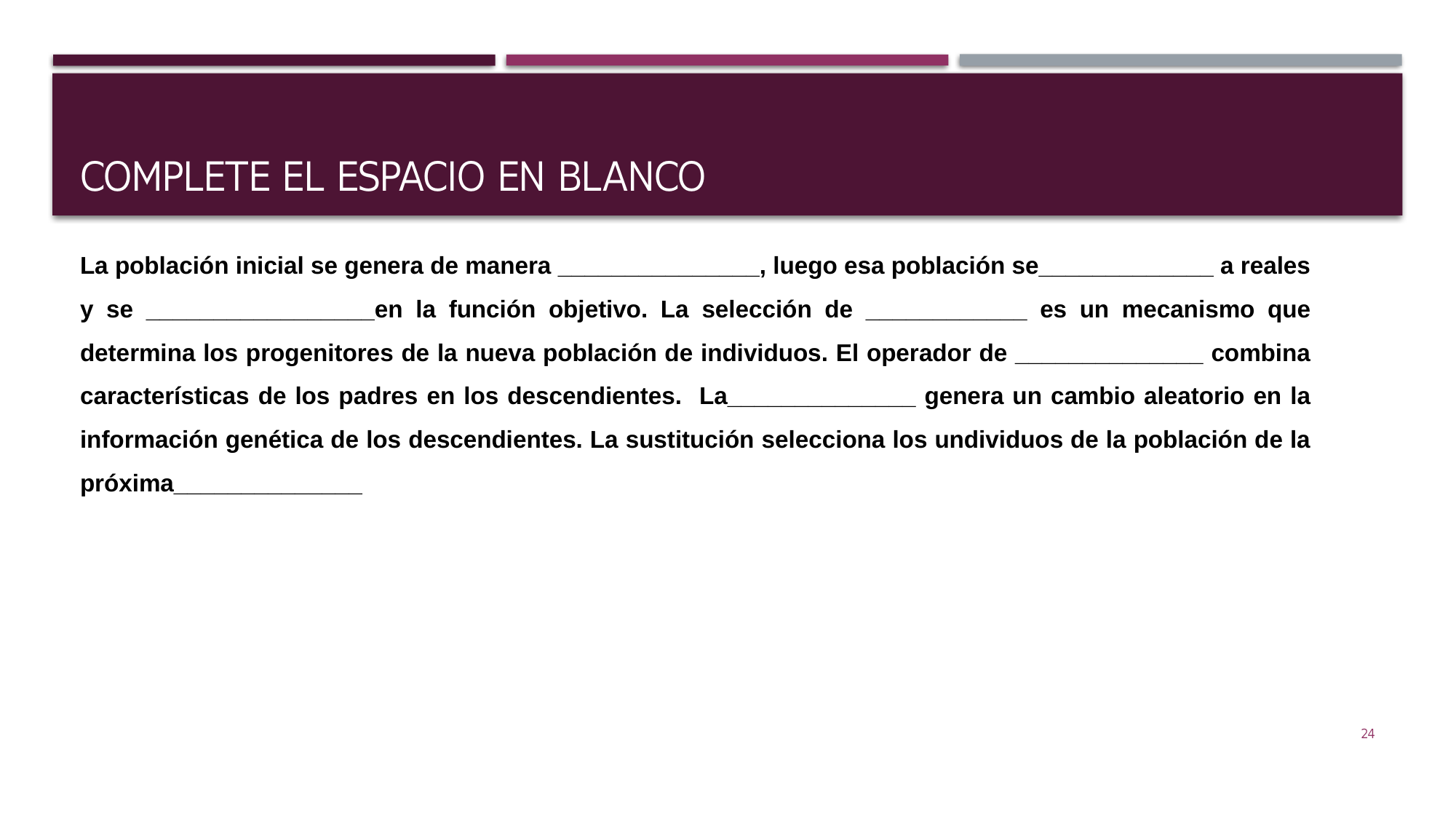

# Complete el espacio en blanco
La población inicial se genera de manera _______________, luego esa población se_____________ a reales y se _________________en la función objetivo. La selección de ____________ es un mecanismo que determina los progenitores de la nueva población de individuos. El operador de ______________ combina características de los padres en los descendientes.  La______________ genera un cambio aleatorio en la información genética de los descendientes. La sustitución selecciona los undividuos de la población de la próxima______________

24